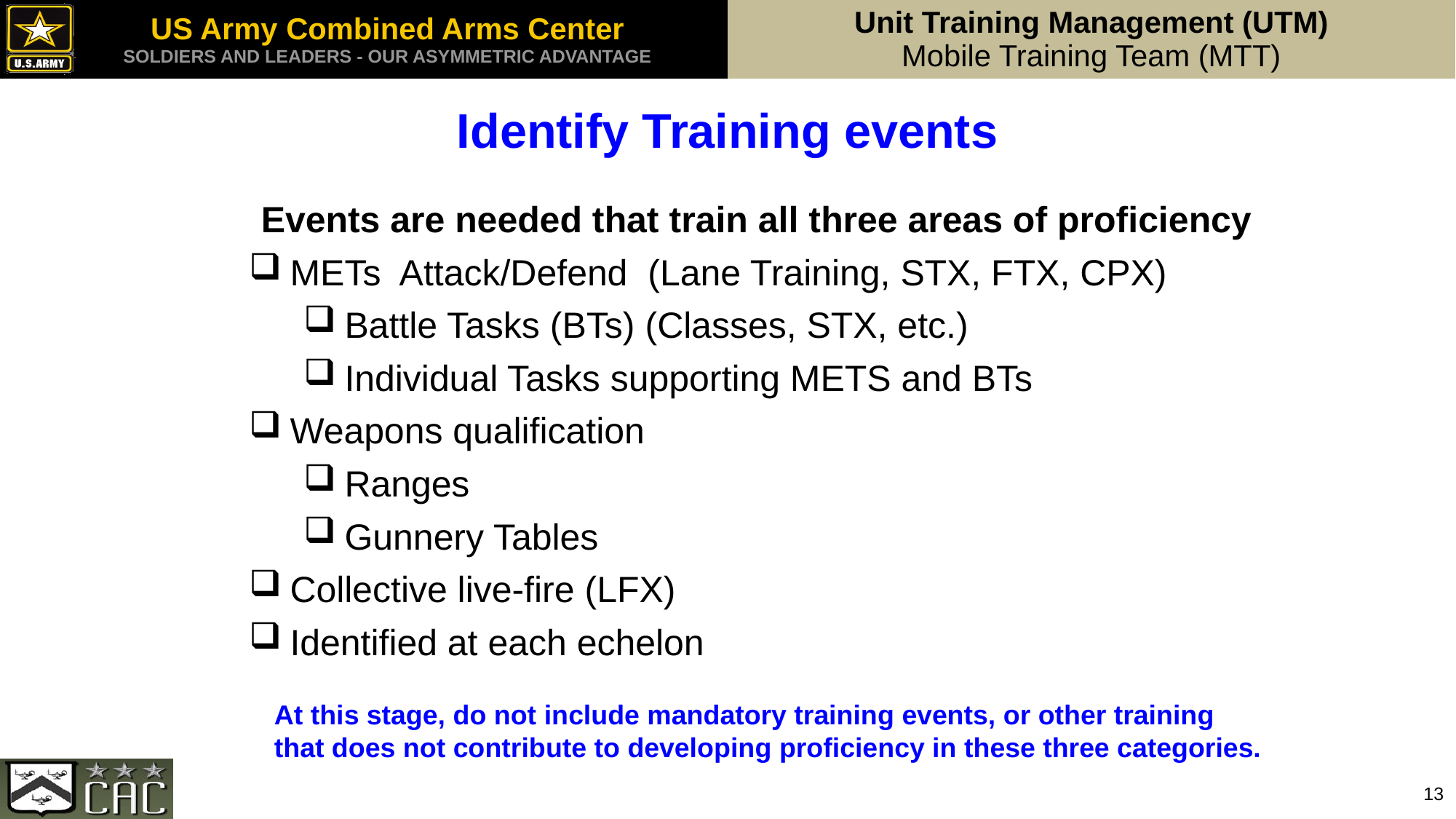

Identify Training events
Events are needed that train all three areas of proficiency
METs  Attack/Defend  (Lane Training, STX, FTX, CPX)
Battle Tasks (BTs) (Classes, STX, etc.)
Individual Tasks supporting METS and BTs
Weapons qualification
Ranges
Gunnery Tables
Collective live-fire (LFX)
Identified at each echelon

At this stage, do not include mandatory training events, or other training that does not contribute to developing proficiency in these three categories.
13